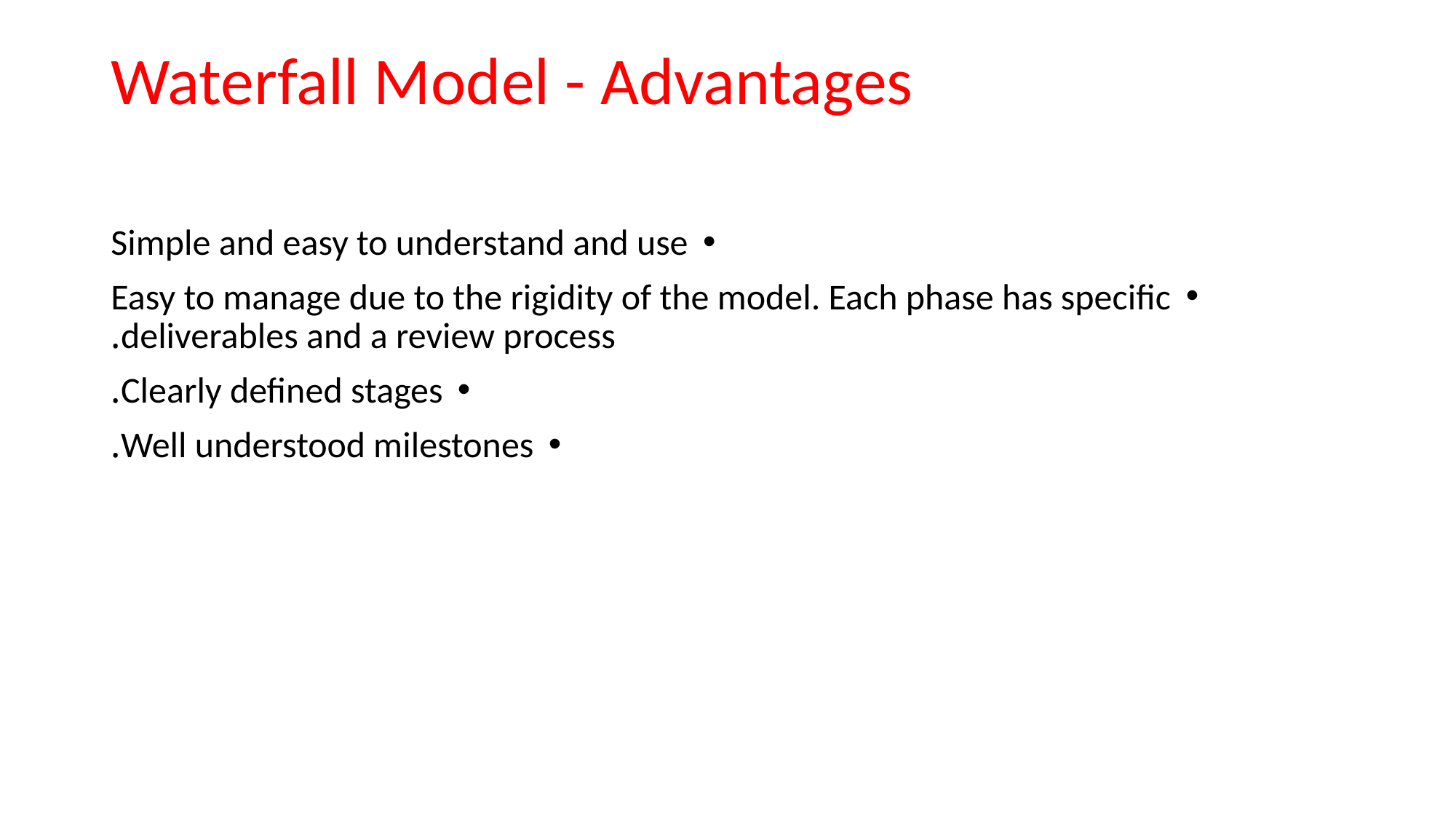

# Waterfall Model - Advantages
Simple and easy to understand and use
Easy to manage due to the rigidity of the model. Each phase has specific deliverables and a review process.
Clearly defined stages.
Well understood milestones.